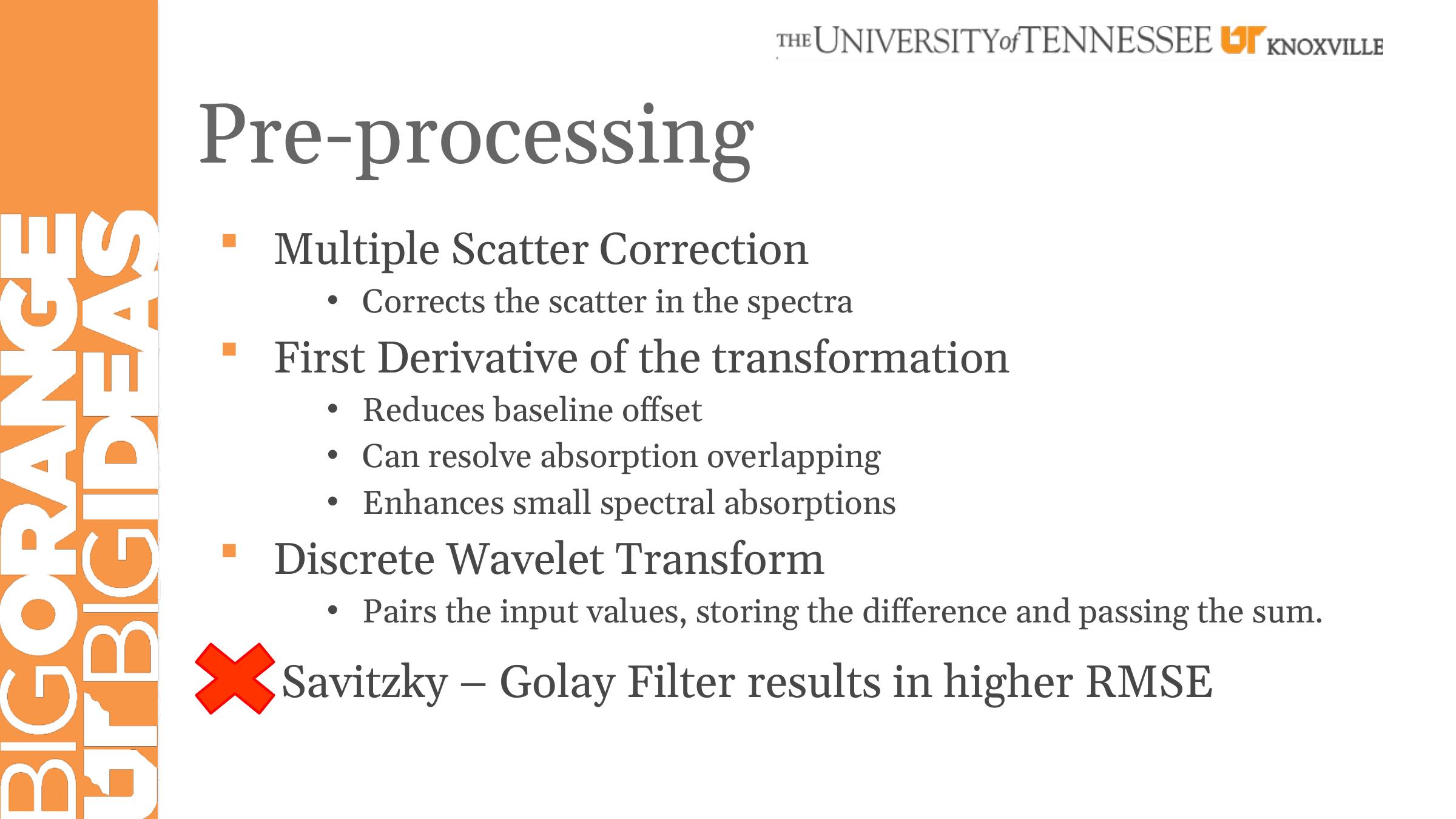

# Pre-processing
Multiple Scatter Correction
Corrects the scatter in the spectra
First Derivative of the transformation
Reduces baseline offset
Can resolve absorption overlapping
Enhances small spectral absorptions
Discrete Wavelet Transform
Pairs the input values, storing the difference and passing the sum.

Savitzky – Golay Filter results in higher RMSE